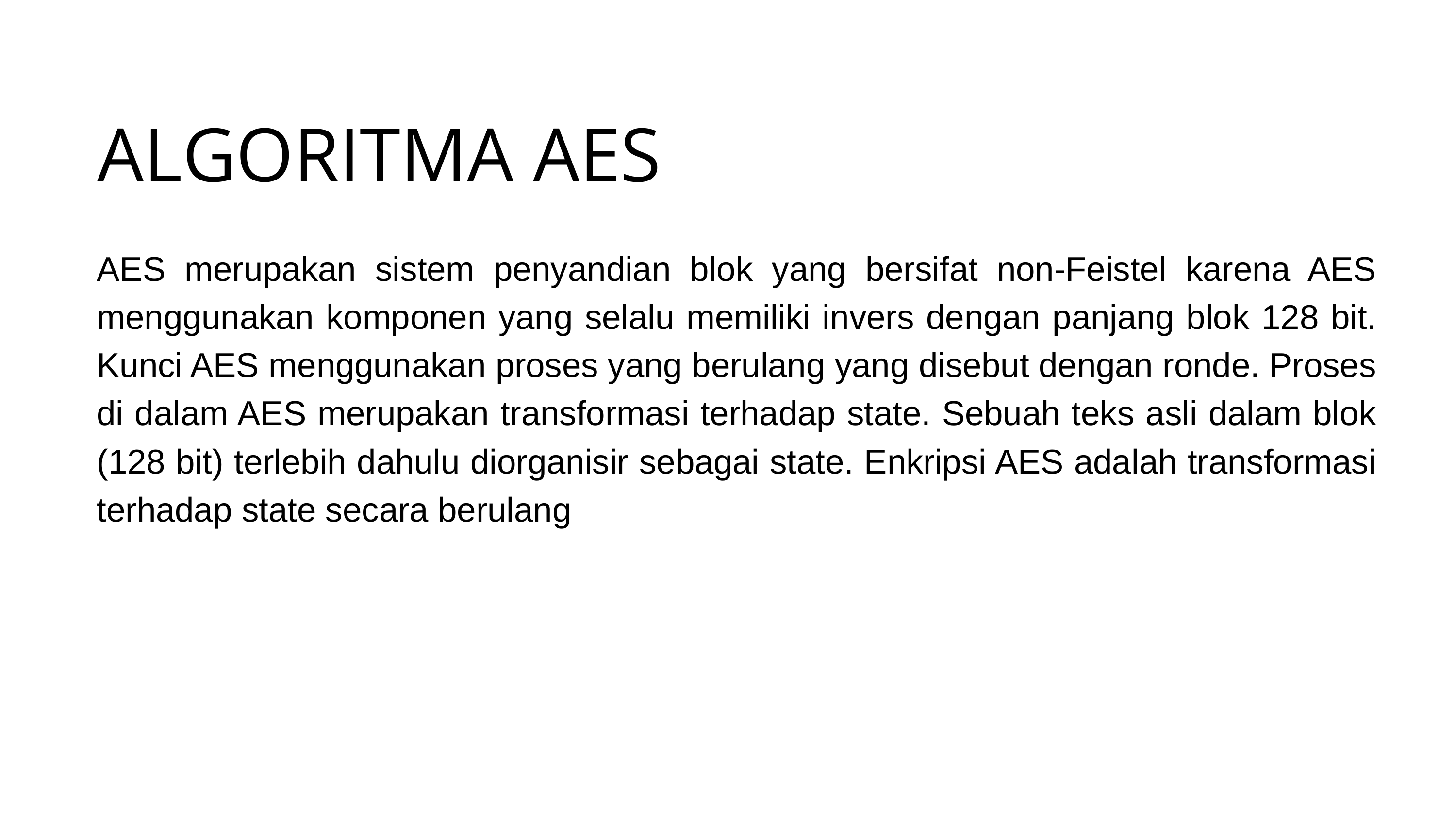

ALGORITMA AES
AES merupakan sistem penyandian blok yang bersifat non-Feistel karena AES menggunakan komponen yang selalu memiliki invers dengan panjang blok 128 bit. Kunci AES menggunakan proses yang berulang yang disebut dengan ronde. Proses di dalam AES merupakan transformasi terhadap state. Sebuah teks asli dalam blok (128 bit) terlebih dahulu diorganisir sebagai state. Enkripsi AES adalah transformasi terhadap state secara berulang